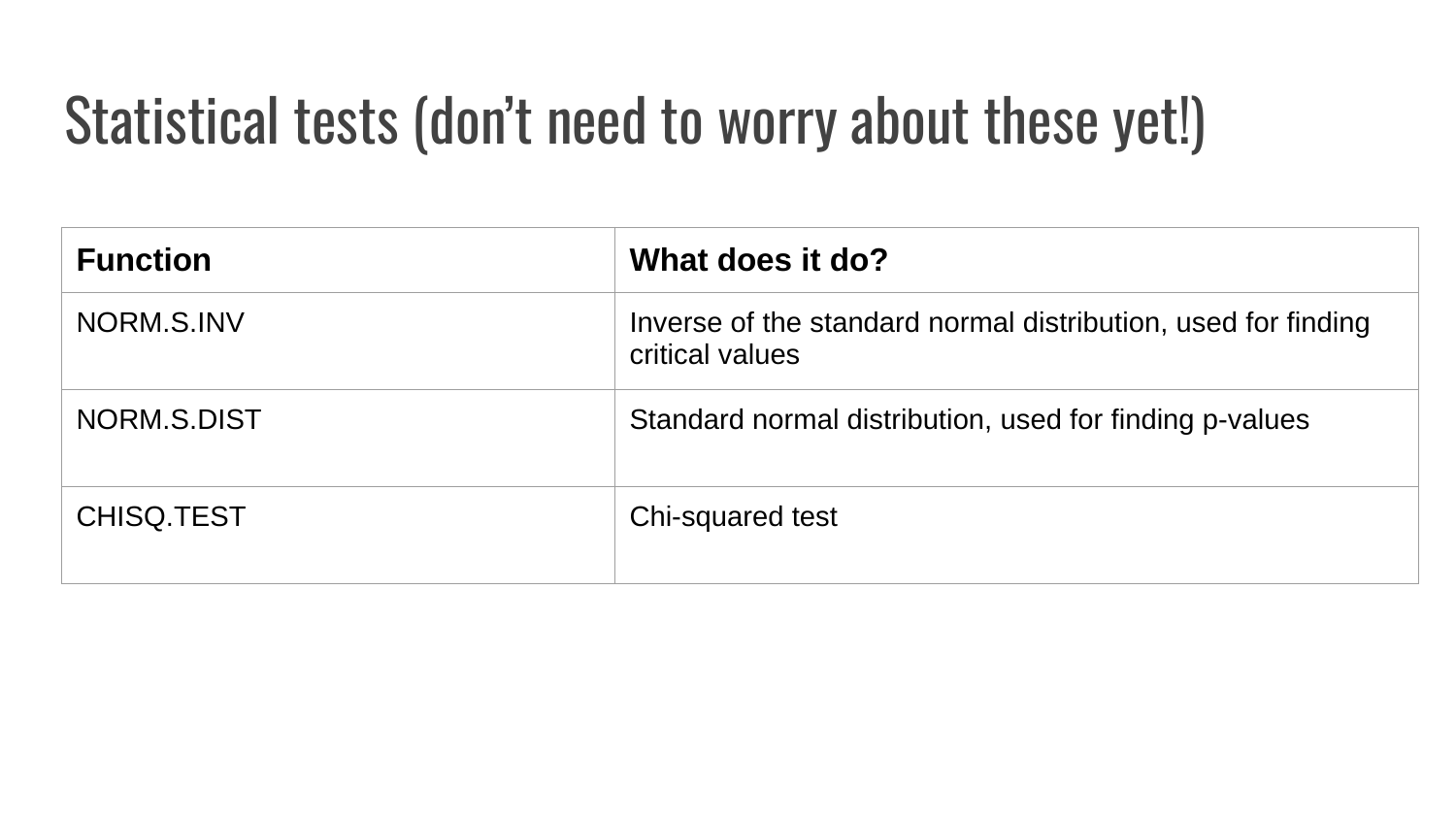

# Statistical tests (don’t need to worry about these yet!)

| Function | What does it do? |
| --- | --- |
| NORM.S.INV | Inverse of the standard normal distribution, used for finding critical values |
| NORM.S.DIST | Standard normal distribution, used for finding p-values |
| CHISQ.TEST | Chi-squared test |